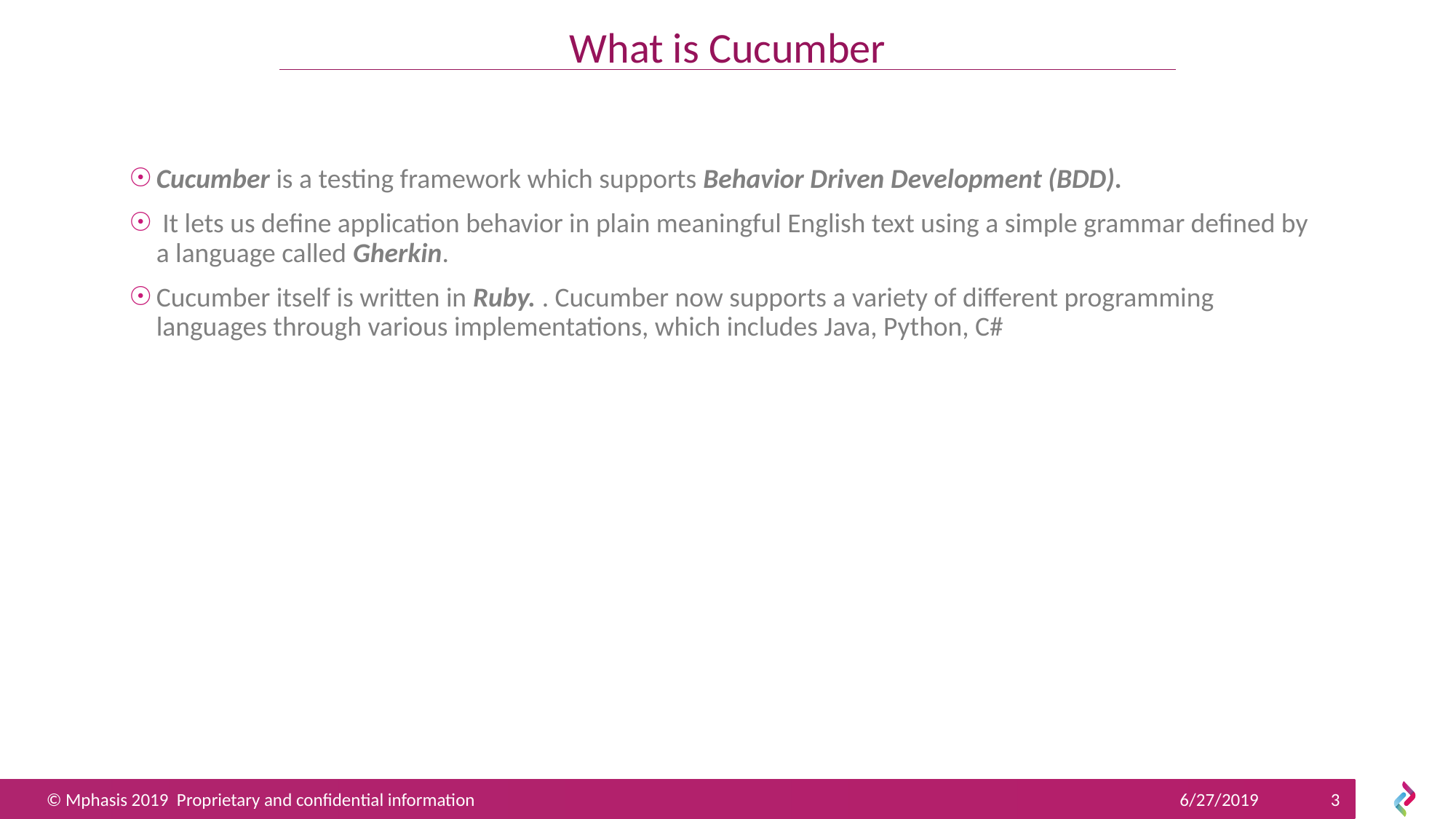

# What is Cucumber
Cucumber is a testing framework which supports Behavior Driven Development (BDD).
 It lets us define application behavior in plain meaningful English text using a simple grammar defined by a language called Gherkin.
Cucumber itself is written in Ruby. . Cucumber now supports a variety of different programming languages through various implementations, which includes Java, Python, C#

6/27/2019
3